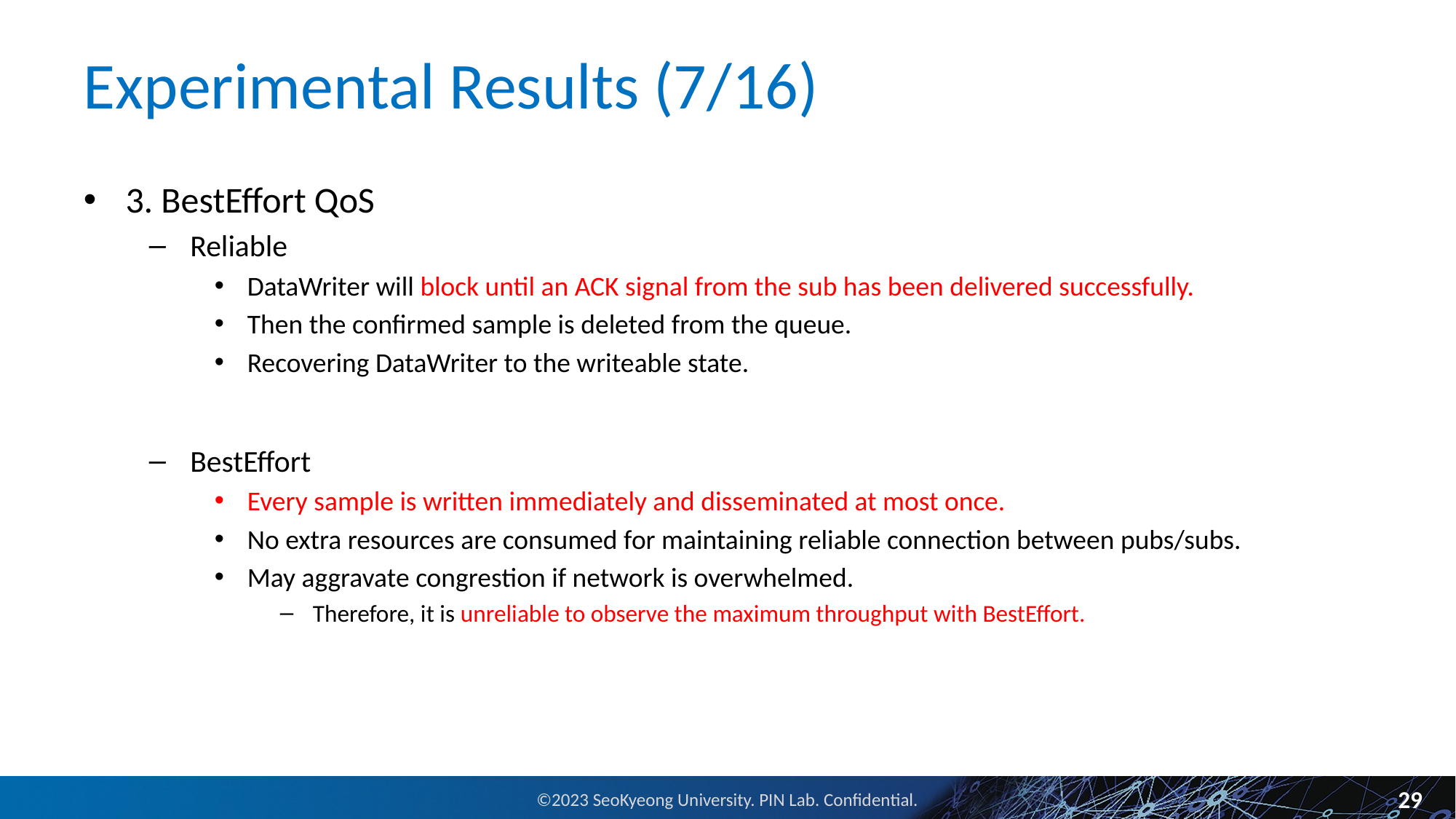

# Experimental Results (7/16)
3. BestEffort QoS
Reliable
DataWriter will block until an ACK signal from the sub has been delivered successfully.
Then the confirmed sample is deleted from the queue.
Recovering DataWriter to the writeable state.

BestEffort
Every sample is written immediately and disseminated at most once.
No extra resources are consumed for maintaining reliable connection between pubs/subs.
May aggravate congrestion if network is overwhelmed.
Therefore, it is unreliable to observe the maximum throughput with BestEffort.
29